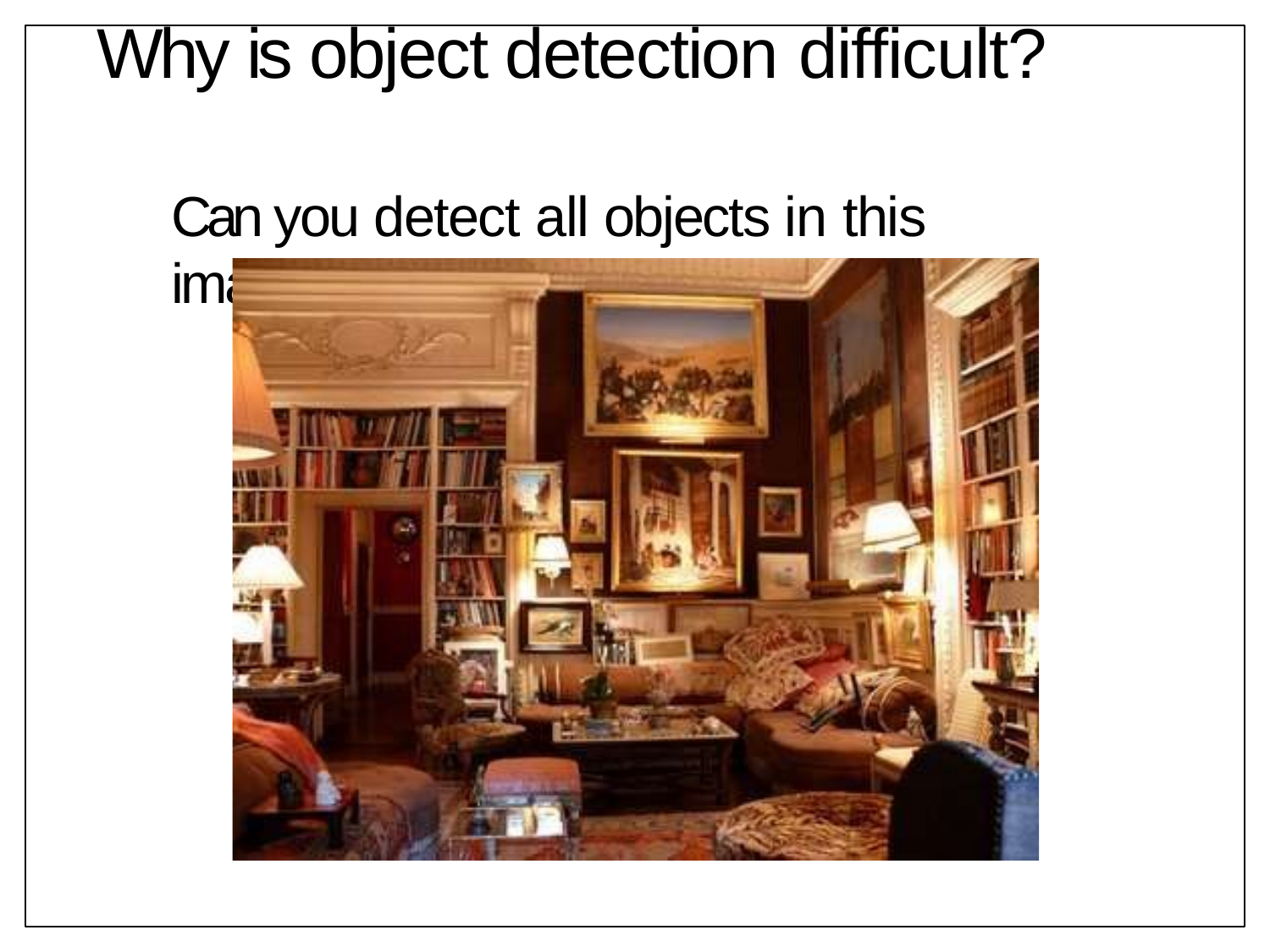

# Why is object detection difficult?
20
Can you detect all objects in this image?